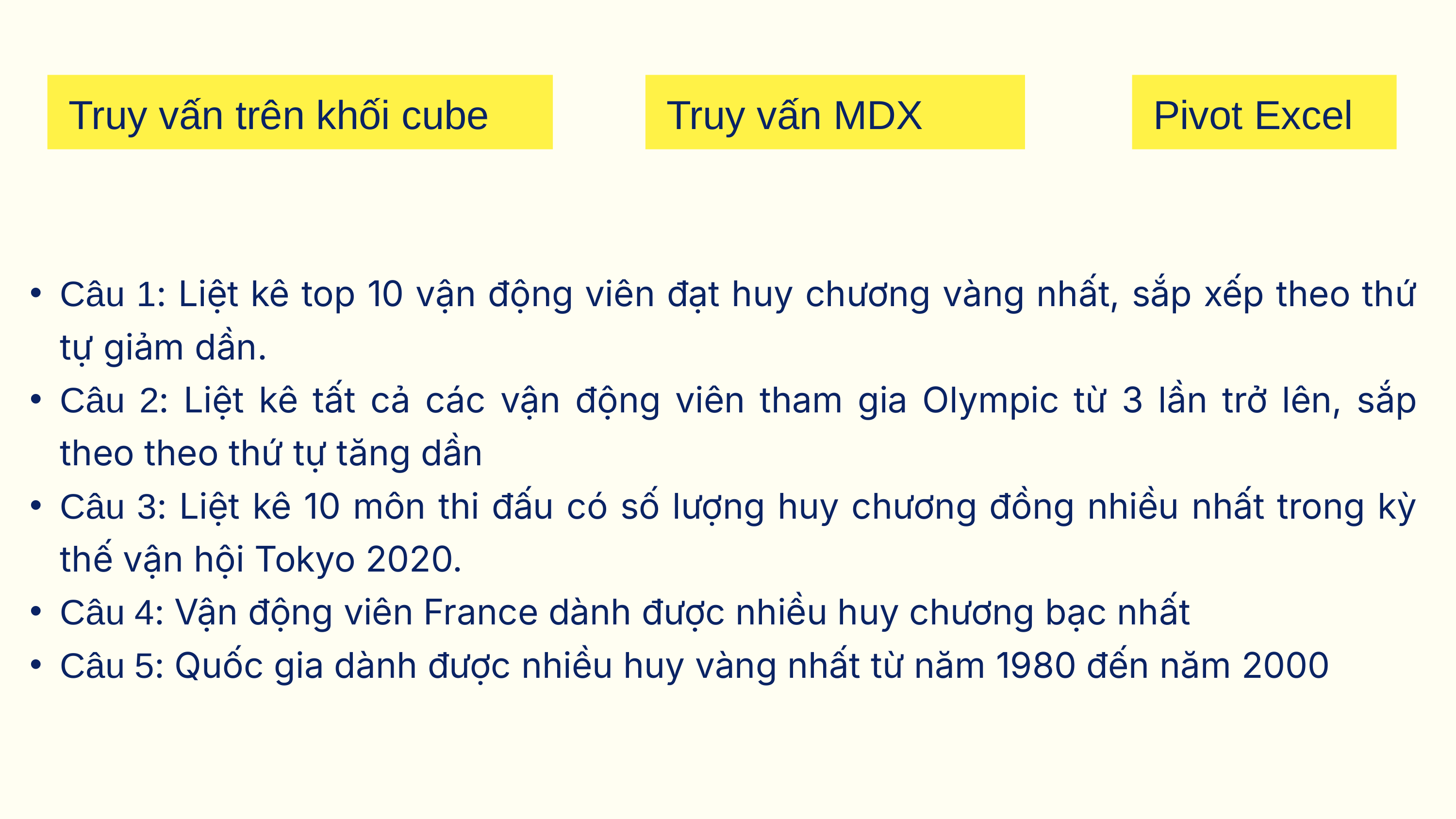

Truy vấn trên khối cube
Truy vấn MDX
Pivot Excel
Câu 1: Liệt kê top 10 vận động viên đạt huy chương vàng nhất, sắp xếp theo thứ tự giảm dần.
Câu 2: Liệt kê tất cả các vận động viên tham gia Olympic từ 3 lần trở lên, sắp theo theo thứ tự tăng dần
Câu 3: Liệt kê 10 môn thi đấu có số lượng huy chương đồng nhiều nhất trong kỳ thế vận hội Tokyo 2020.
Câu 4: Vận động viên France dành được nhiều huy chương bạc nhất
Câu 5: Quốc gia dành được nhiều huy vàng nhất từ năm 1980 đến năm 2000